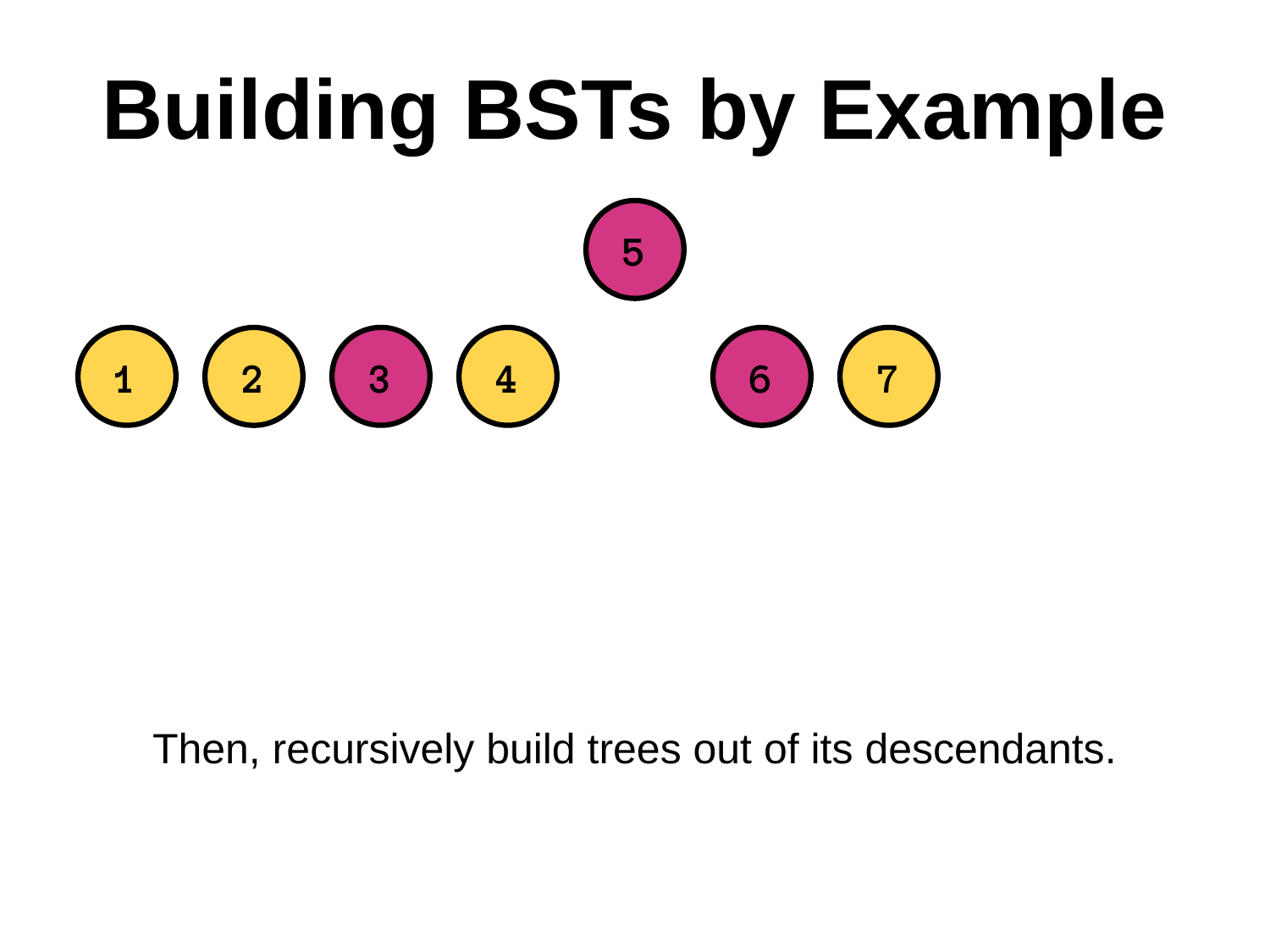

Building BSTs by Example

Then, recursively build trees out of its descendants.

5
1
3
4
7
2
6